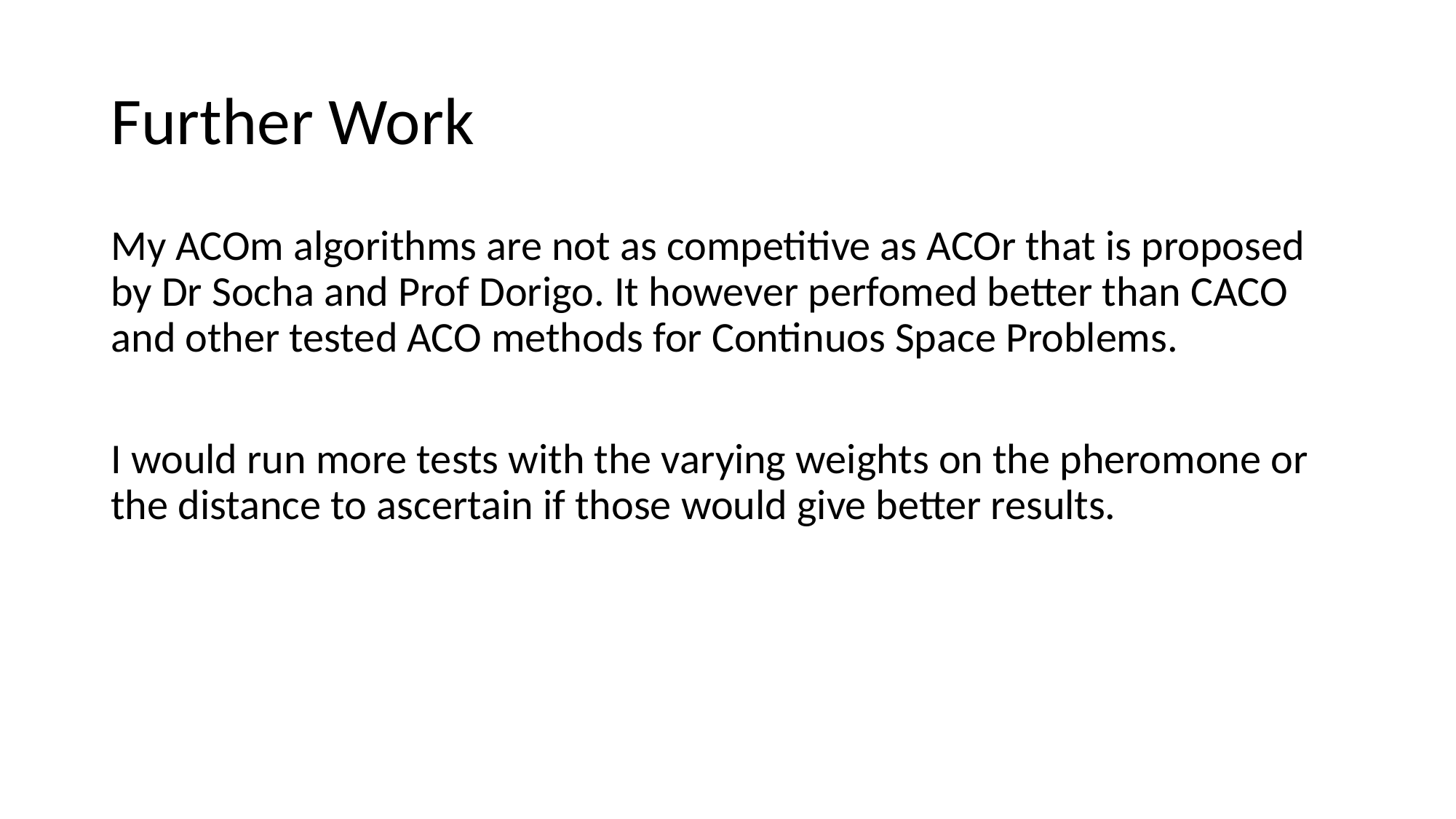

# Further Work
My ACOm algorithms are not as competitive as ACOr that is proposed by Dr Socha and Prof Dorigo. It however perfomed better than CACO and other tested ACO methods for Continuos Space Problems.

I would run more tests with the varying weights on the pheromone or the distance to ascertain if those would give better results.